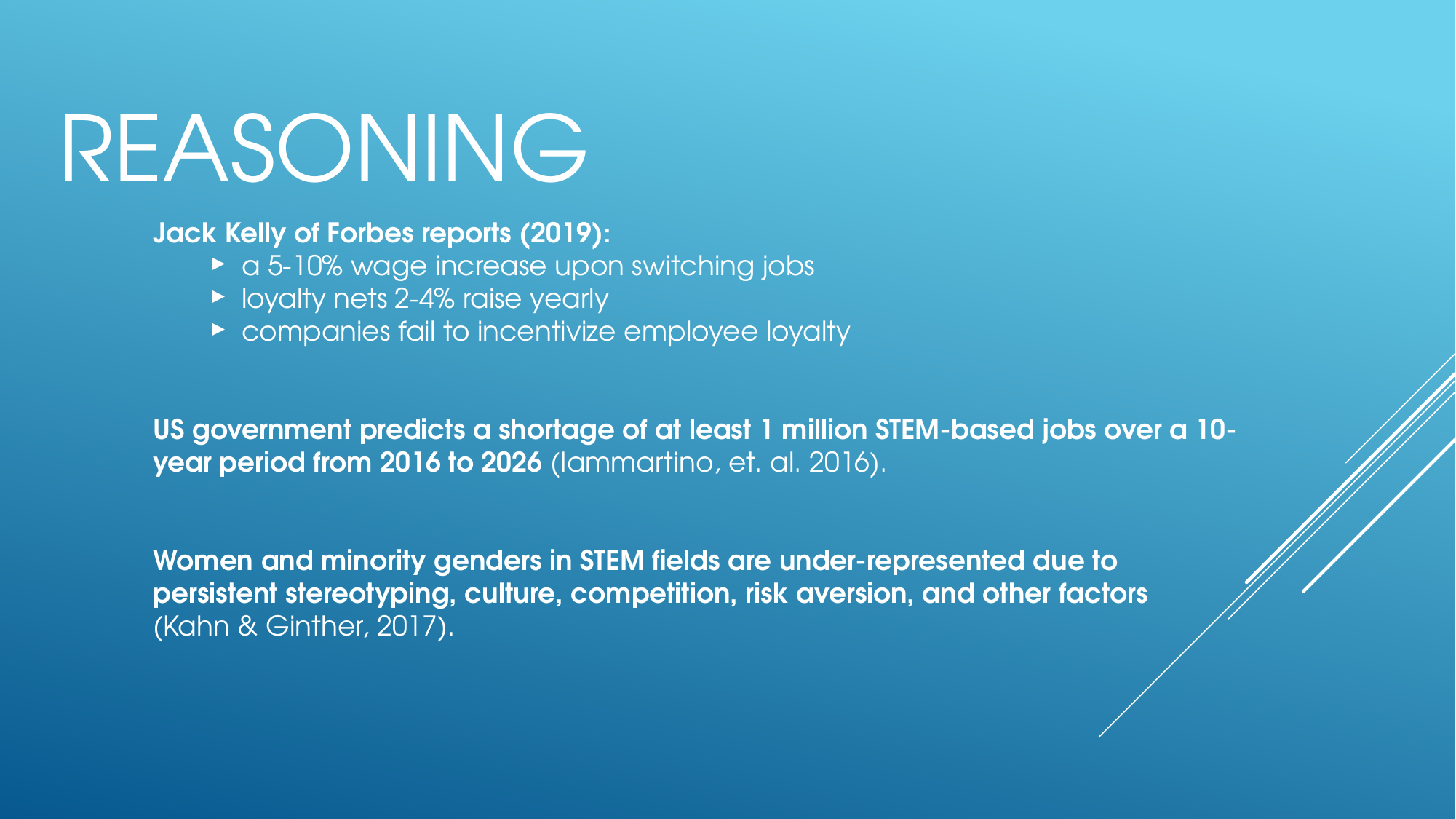

# Reasoning

Jack Kelly of Forbes reports (2019):
a 5-10% wage increase upon switching jobs
loyalty nets 2-4% raise yearly
companies fail to incentivize employee loyalty

US government predicts a shortage of at least 1 million STEM-based jobs over a 10-year period from 2016 to 2026 (Iammartino, et. al. 2016).

Women and minority genders in STEM fields are under-represented due to
persistent stereotyping, culture, competition, risk aversion, and other factors
(Kahn & Ginther, 2017).